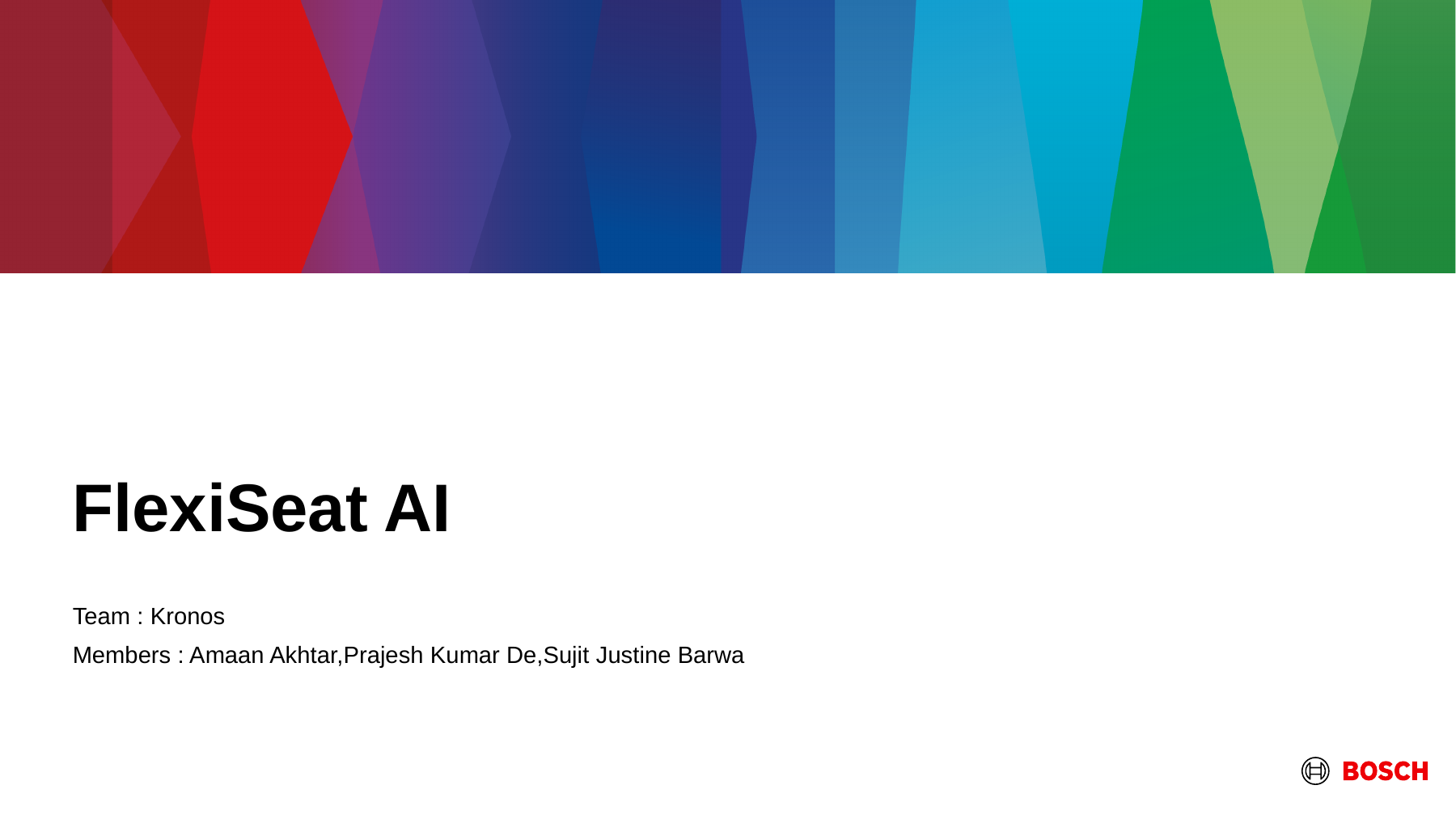

# FlexiSeat AI

Team : Kronos
Members : Amaan Akhtar,Prajesh Kumar De,Sujit Justine Barwa